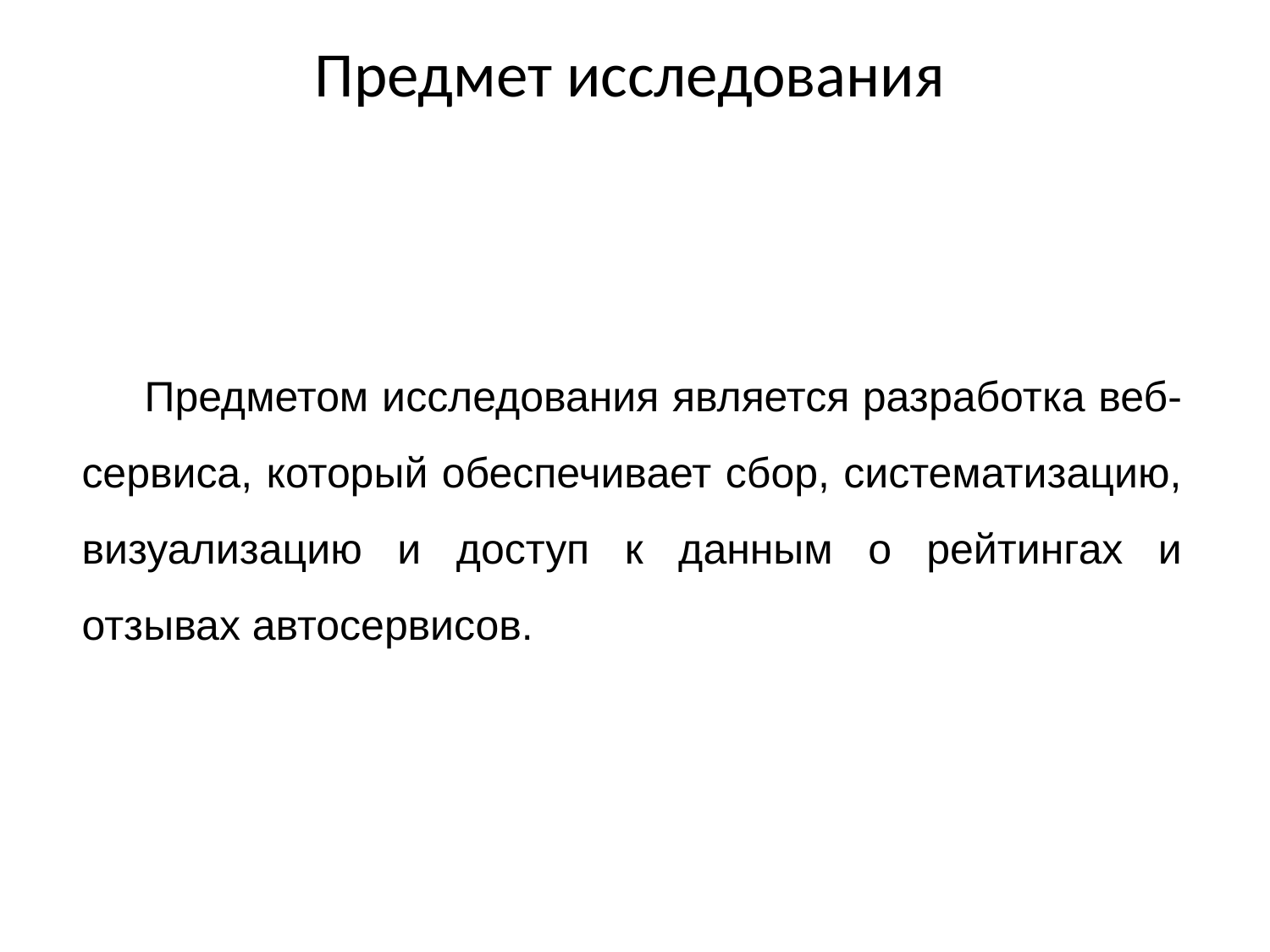

# Предмет исследования
Предметом исследования является разработка веб-сервиса, который обеспечивает сбор, систематизацию, визуализацию и доступ к данным о рейтингах и отзывах автосервисов.